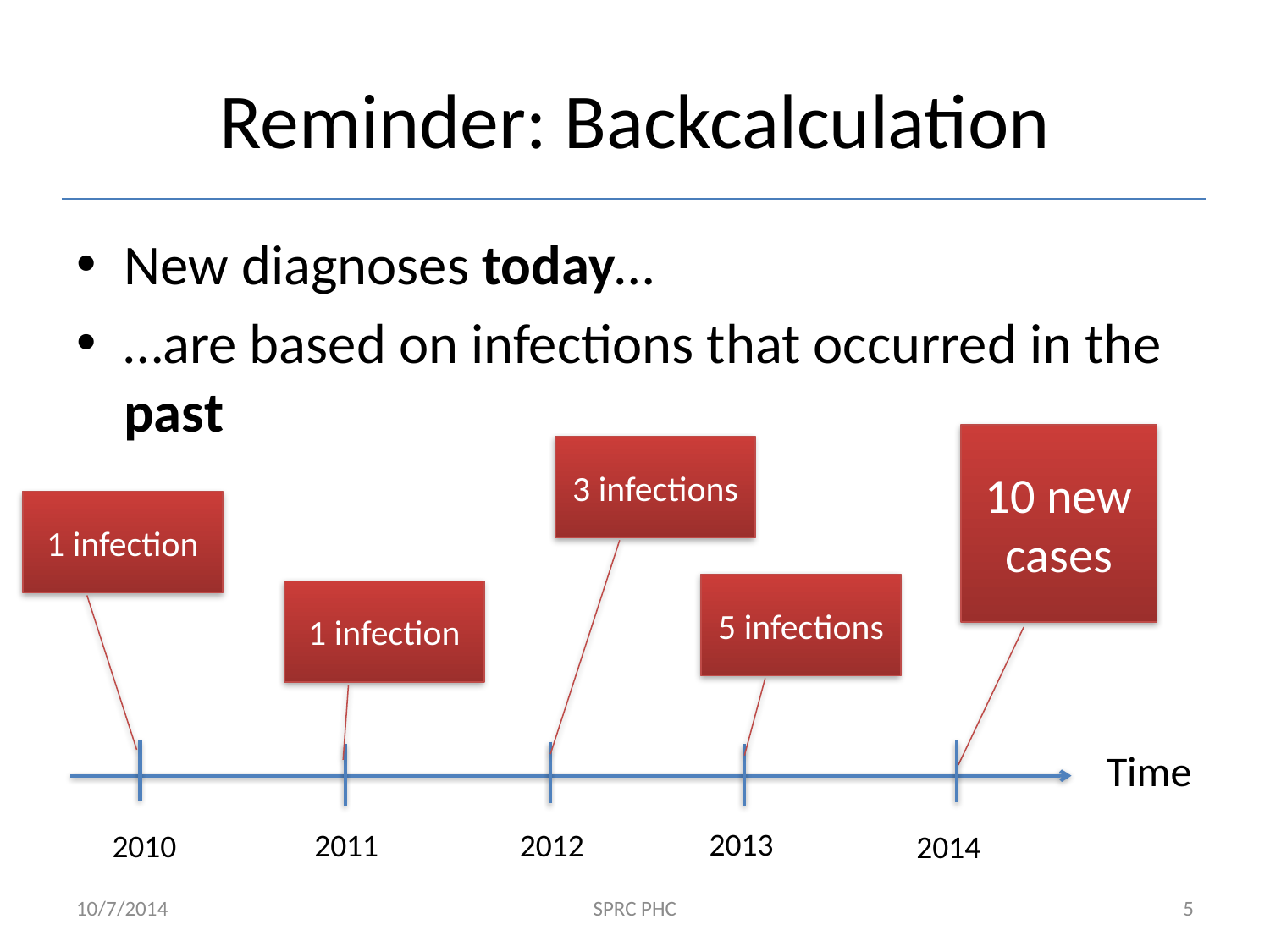

# Reminder: Backcalculation
New diagnoses today…
…are based on infections that occurred in the past
10 new cases
3 infections
1 infection
5 infections
1 infection
Time
2013
2011
2012
2010
2014
10/7/2014
SPRC PHC
5